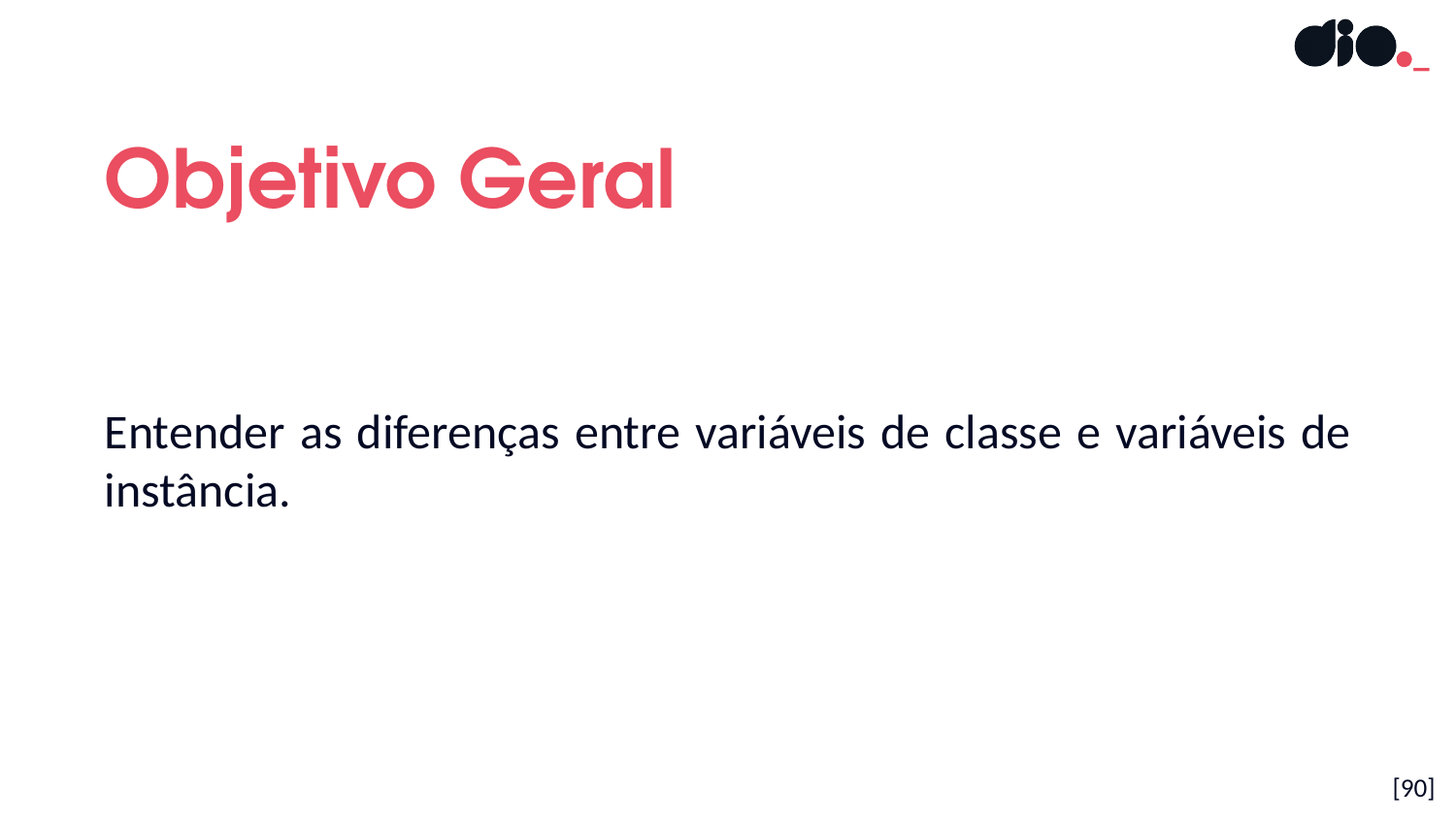

Objetivo Geral
Entender as diferenças entre variáveis de classe e variáveis de instância.
[90]